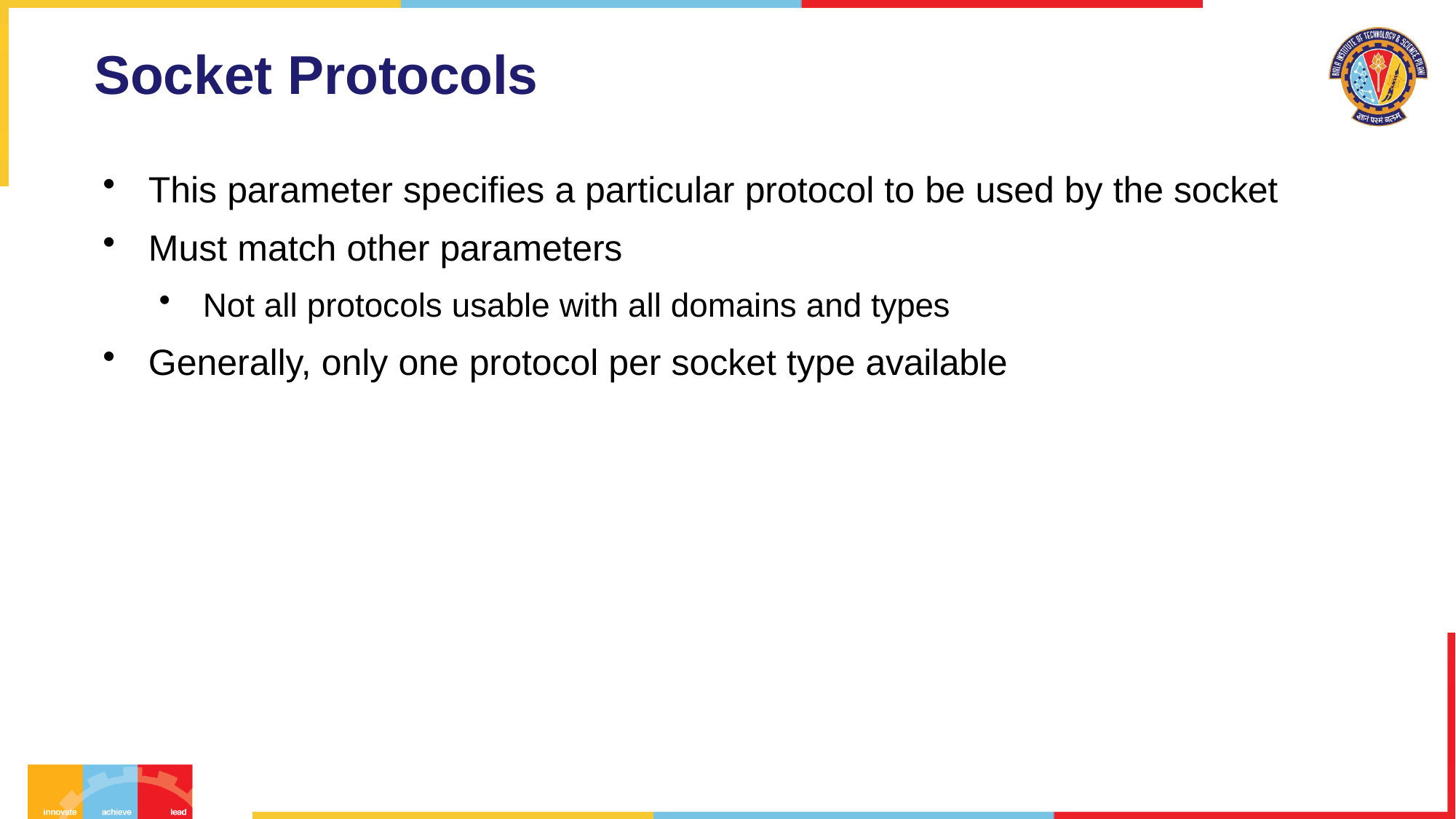

# Socket Protocols
This parameter specifies a particular protocol to be used by the socket
Must match other parameters
Not all protocols usable with all domains and types
Generally, only one protocol per socket type available